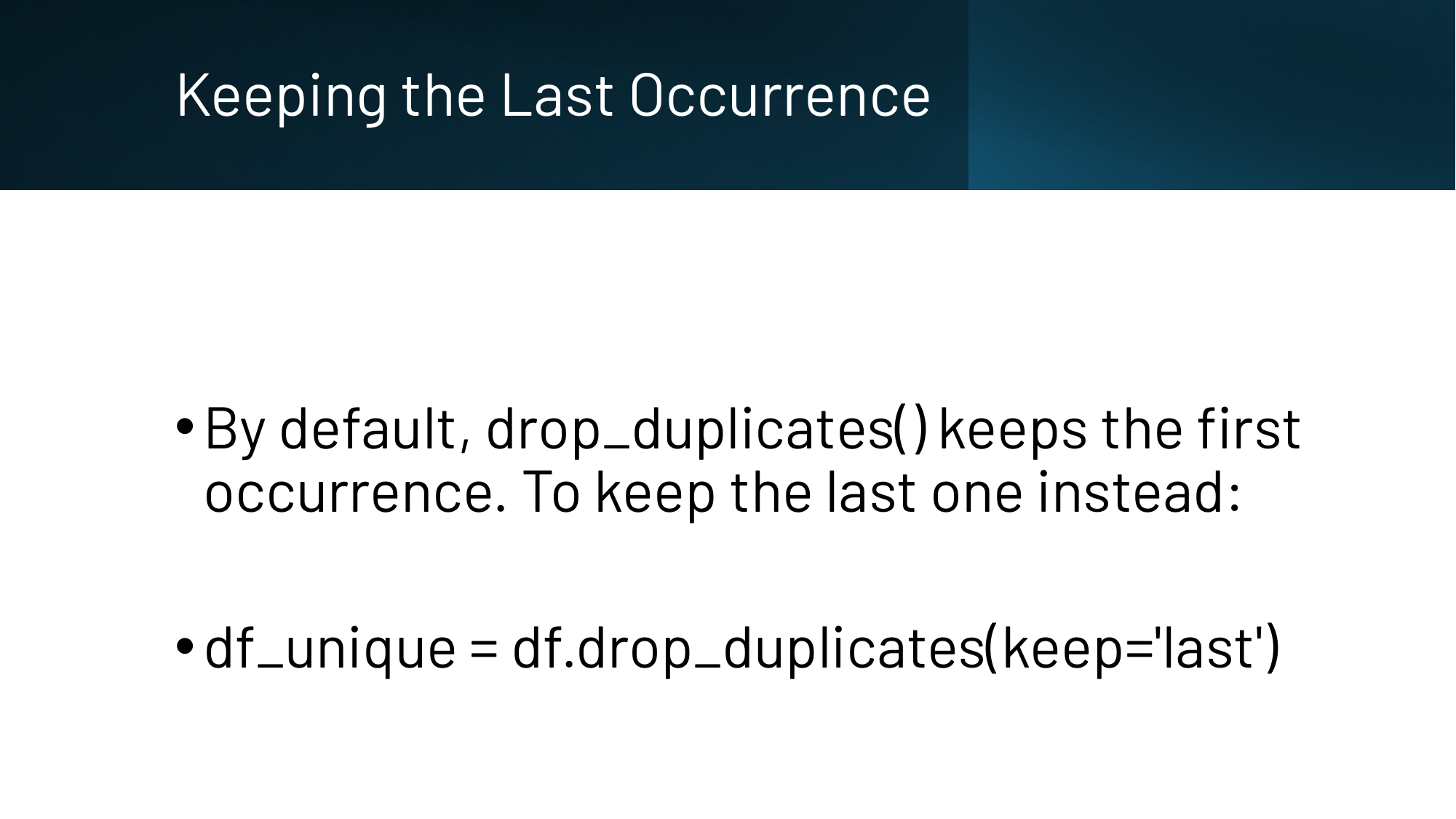

# Keeping the Last Occurrence

By default, drop_duplicates() keeps the first occurrence. To keep the last one instead:

df_unique = df.drop_duplicates(keep='last')